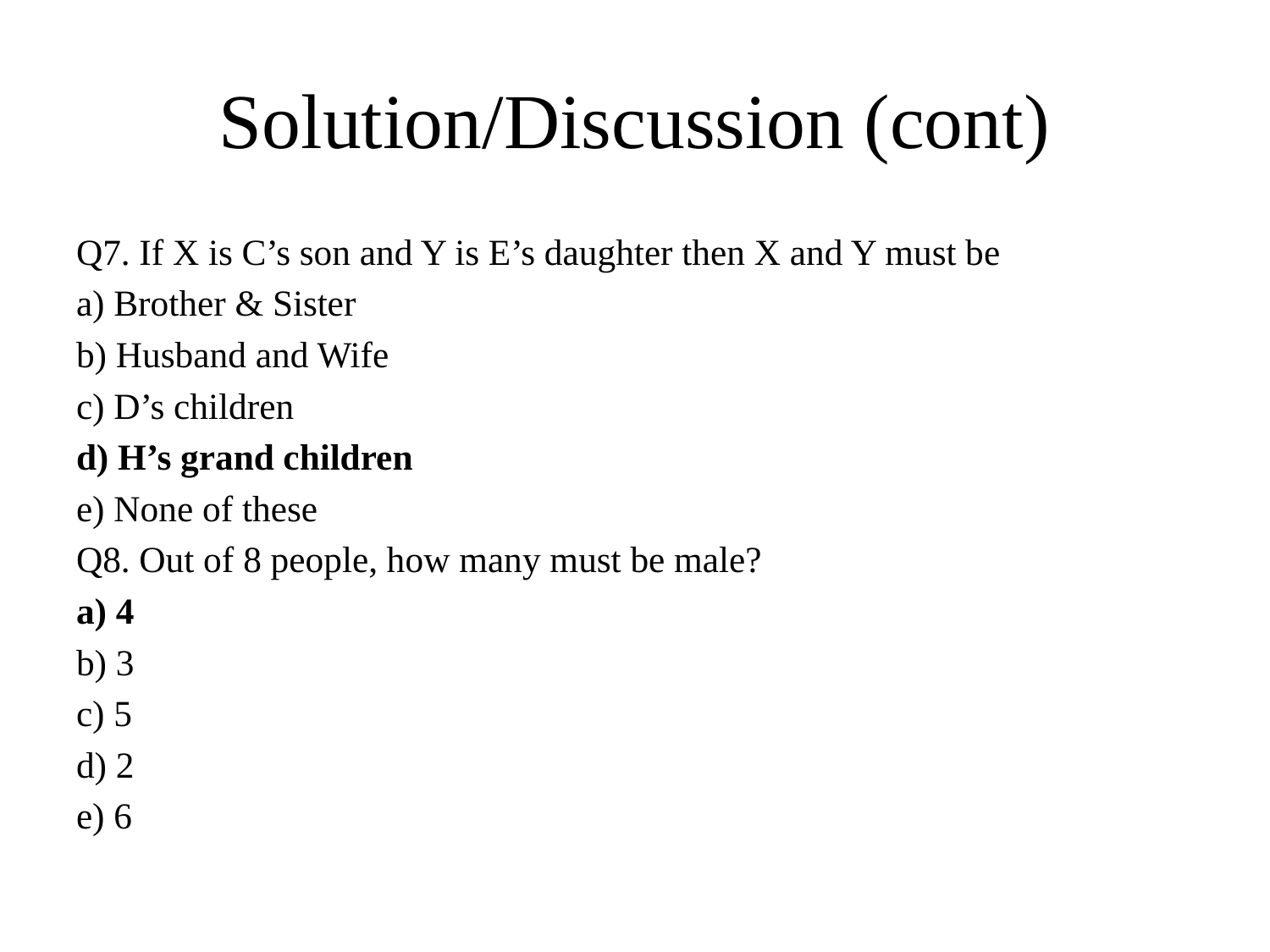

# Solution/Discussion (cont)
Q7. If X is C’s son and Y is E’s daughter then X and Y must be
a) Brother & Sister
b) Husband and Wife
c) D’s children
d) H’s grand children
e) None of these
Q8. Out of 8 people, how many must be male?
a) 4
b) 3
c) 5
d) 2
e) 6